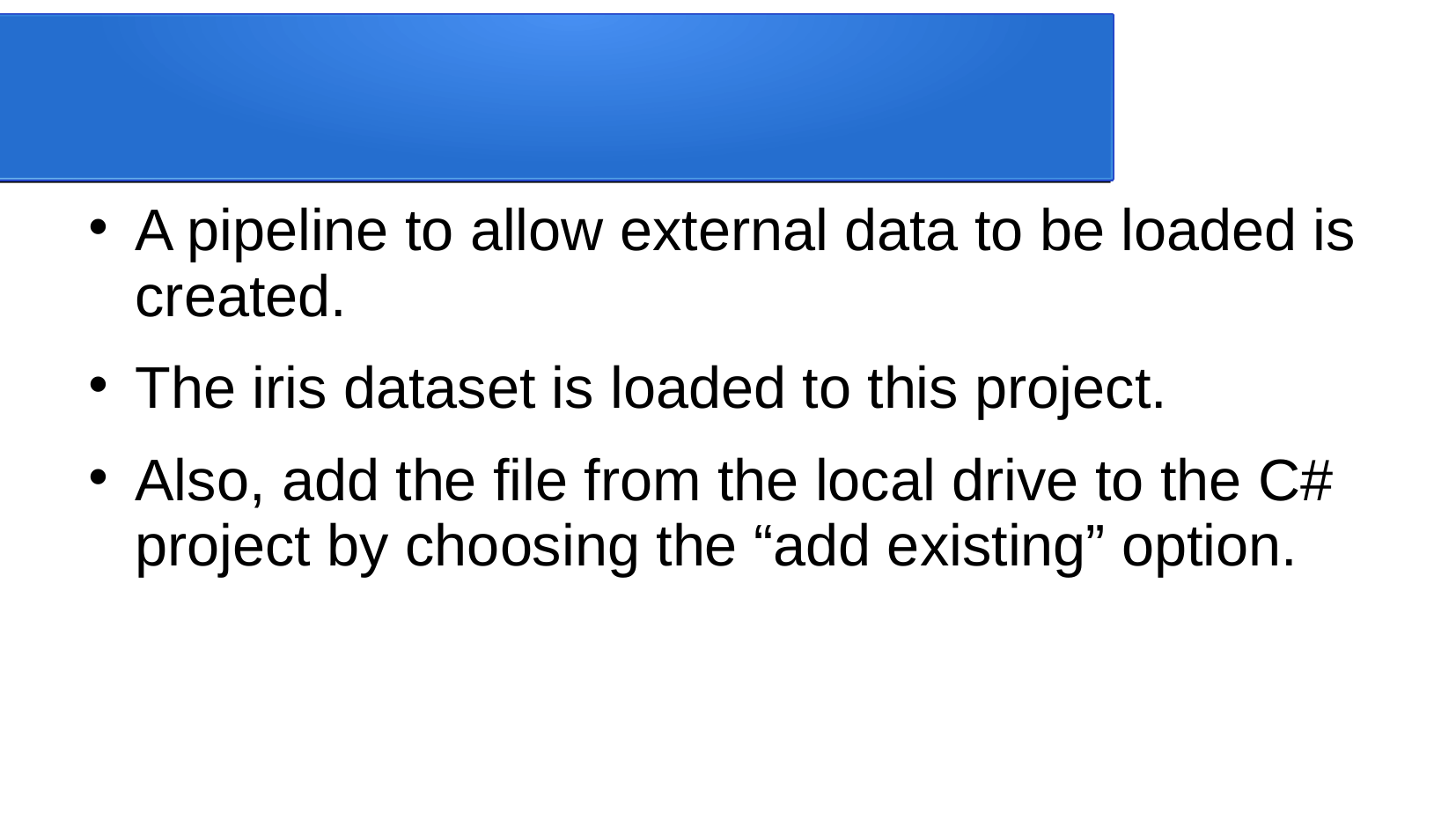

A pipeline to allow external data to be loaded is created.
The iris dataset is loaded to this project.
Also, add the file from the local drive to the C# project by choosing the “add existing” option.